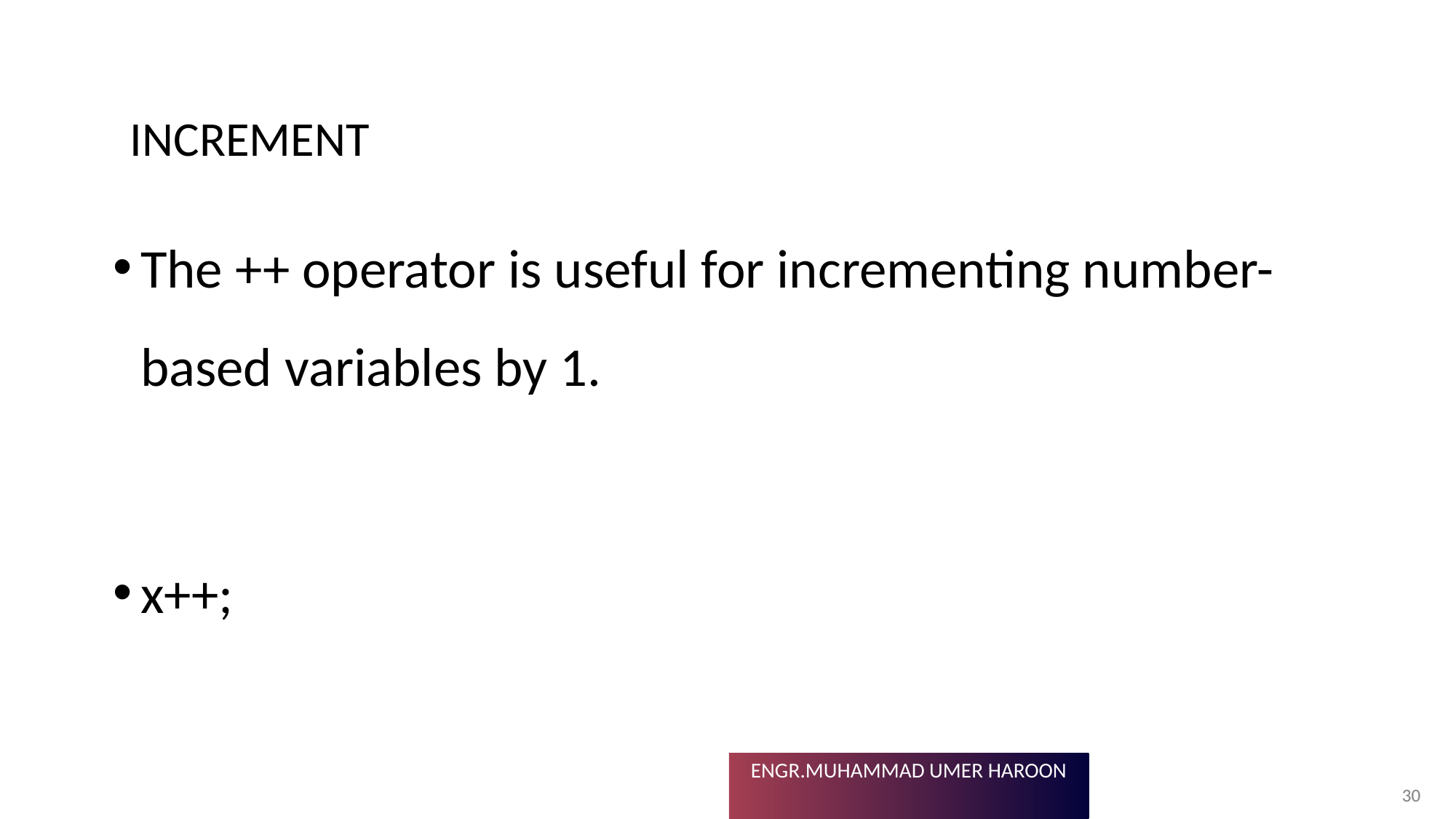

# increment
The ++ operator is useful for incrementing number-based variables by 1.

x++;
30